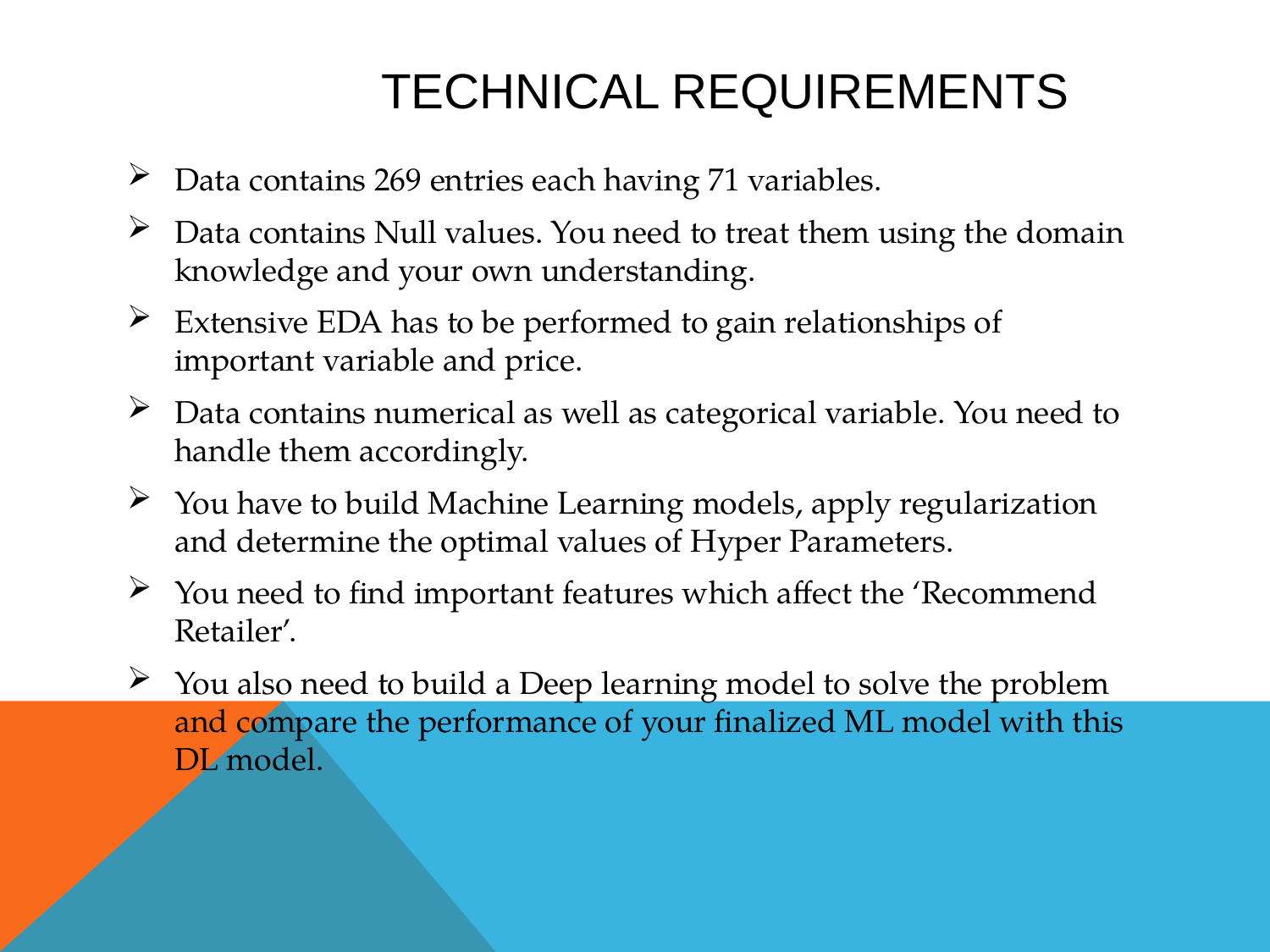

# TECHNICAl requirements
Data contains 269 entries each having 71 variables.
Data contains Null values. You need to treat them using the domain knowledge and your own understanding.
Extensive EDA has to be performed to gain relationships of important variable and price.
Data contains numerical as well as categorical variable. You need to handle them accordingly.
You have to build Machine Learning models, apply regularization and determine the optimal values of Hyper Parameters.
You need to find important features which affect the ‘Recommend Retailer’.
You also need to build a Deep learning model to solve the problem and compare the performance of your finalized ML model with this DL model.